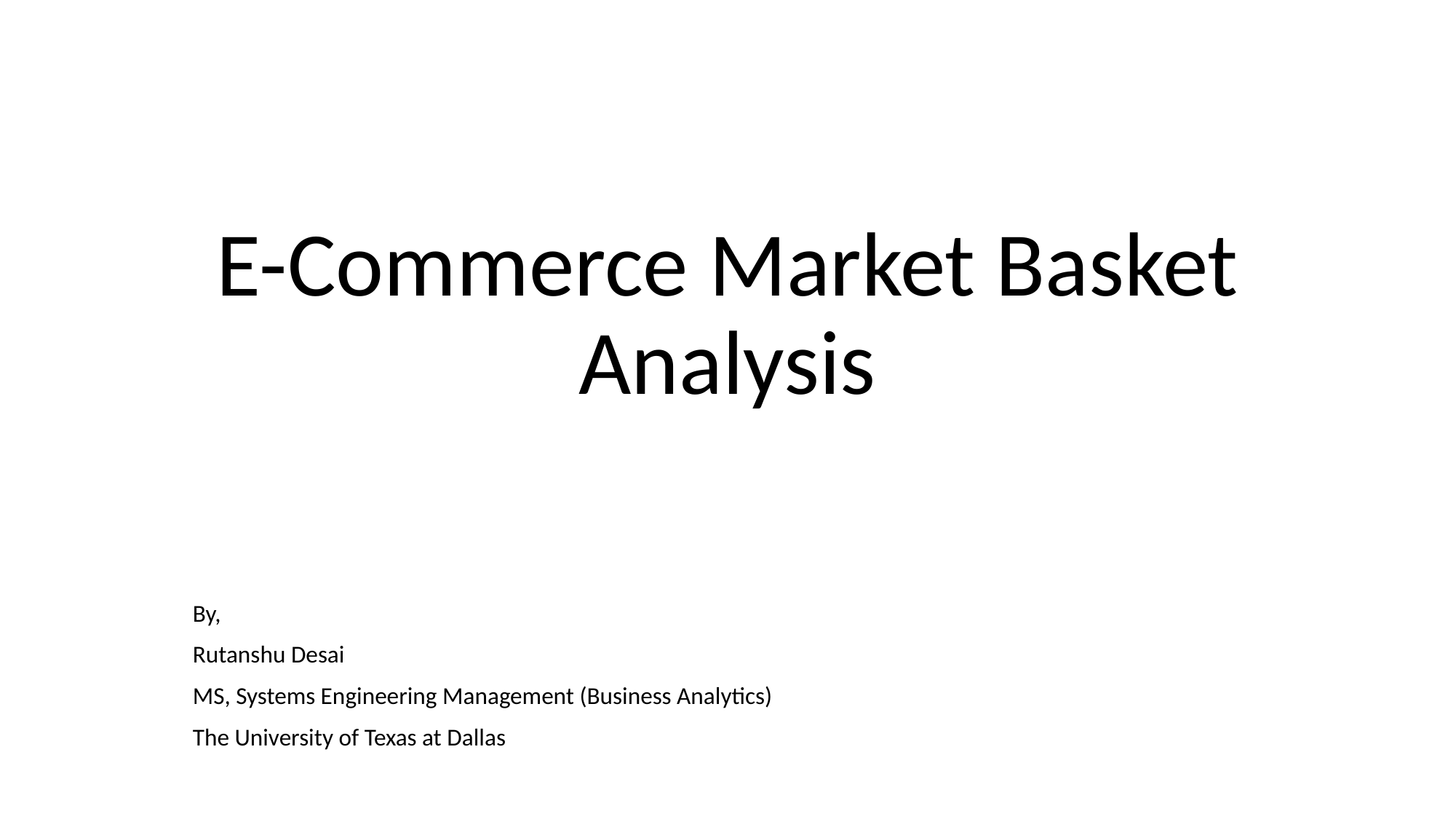

# E-Commerce Market Basket Analysis
By,
Rutanshu Desai
MS, Systems Engineering Management (Business Analytics)
The University of Texas at Dallas